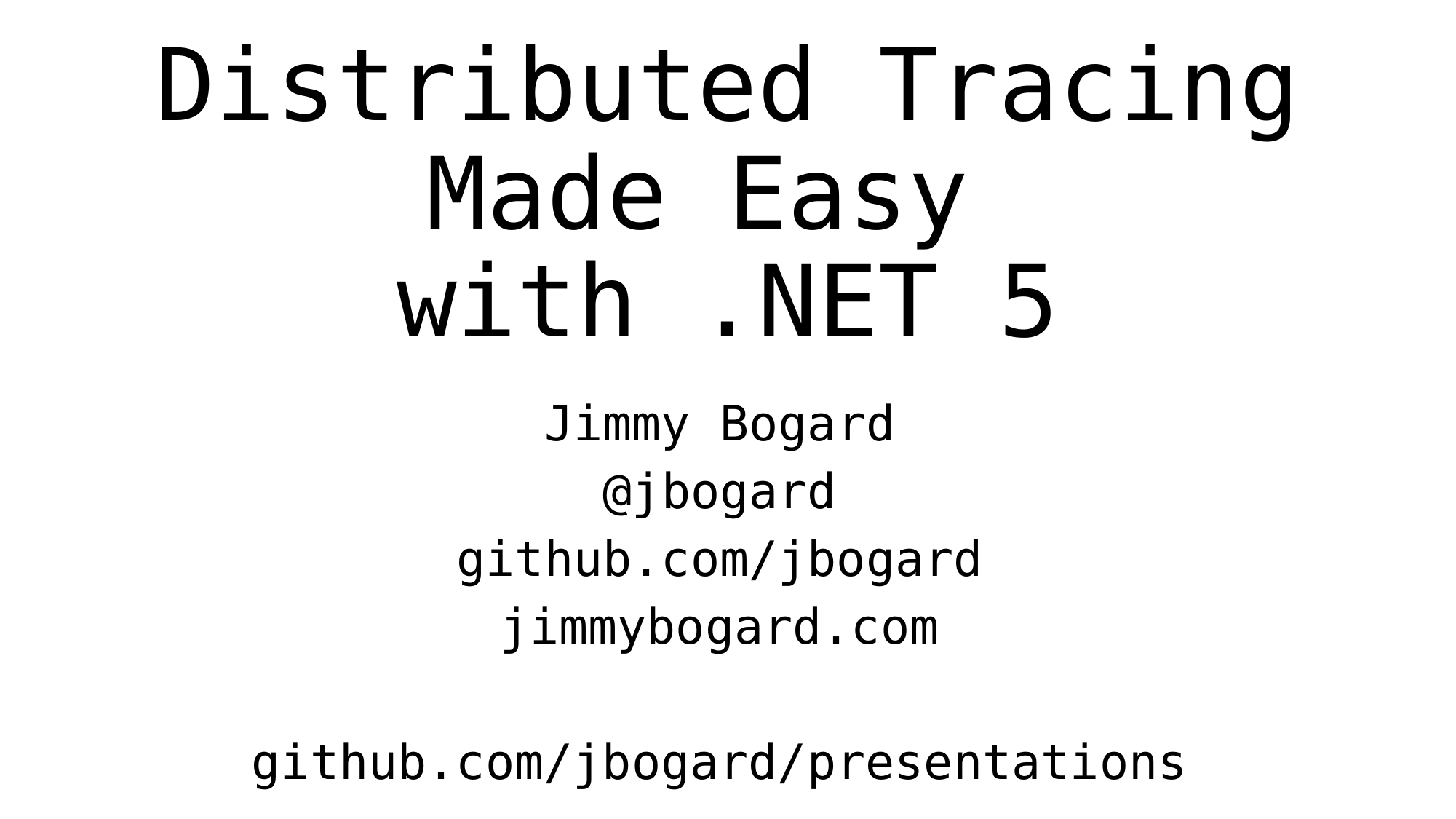

# Distributed Tracing Made Easy with .NET 5
Jimmy Bogard
@jbogard
github.com/jbogard
jimmybogard.com

github.com/jbogard/presentations